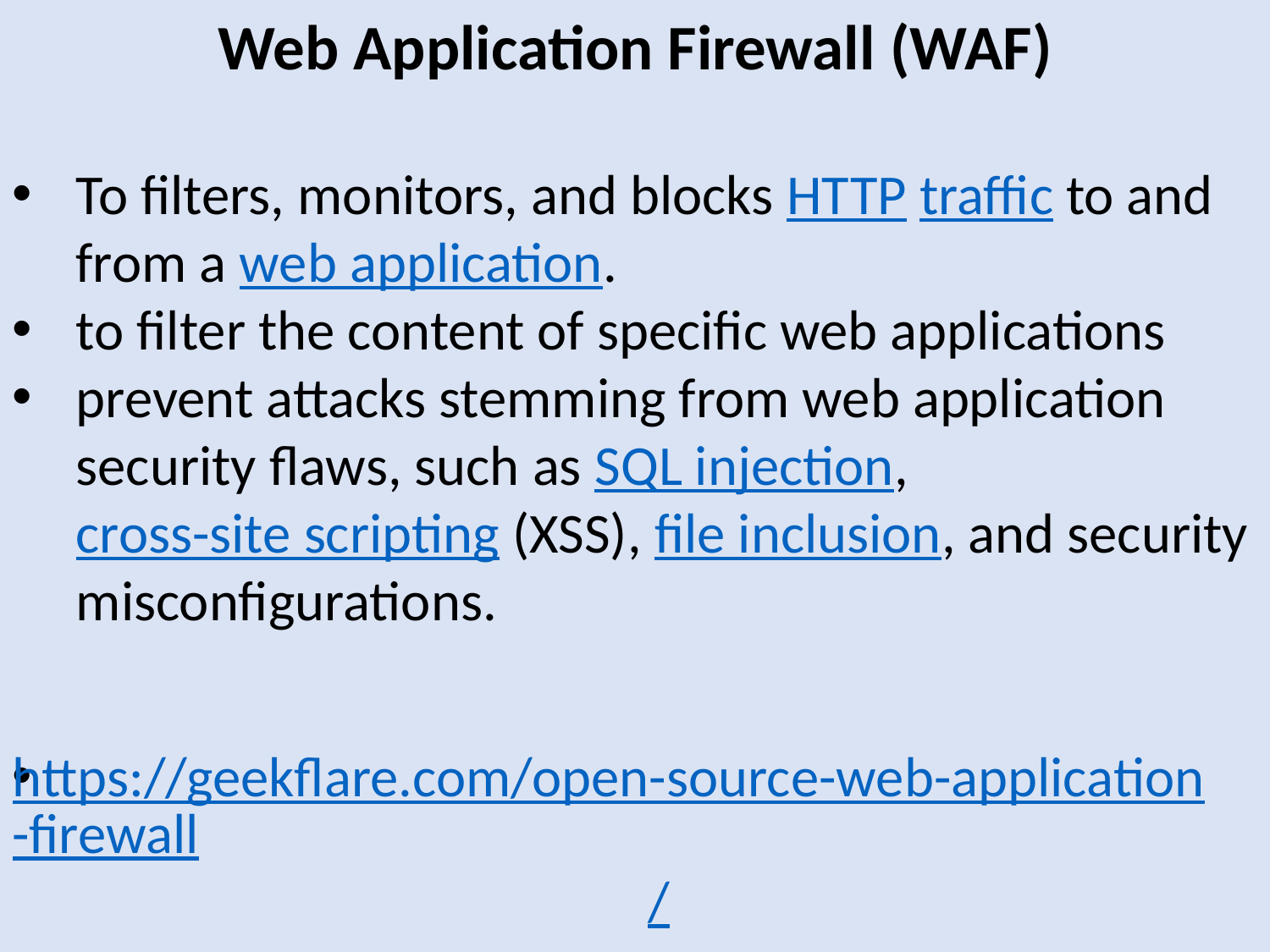

Web Application Firewall (WAF)

To filters, monitors, and blocks HTTP traffic to and from a web application.
to filter the content of specific web applications
prevent attacks stemming from web application security flaws, such as SQL injection, cross-site scripting (XSS), file inclusion, and security misconfigurations.
https://geekflare.com/open-source-web-application-firewall/